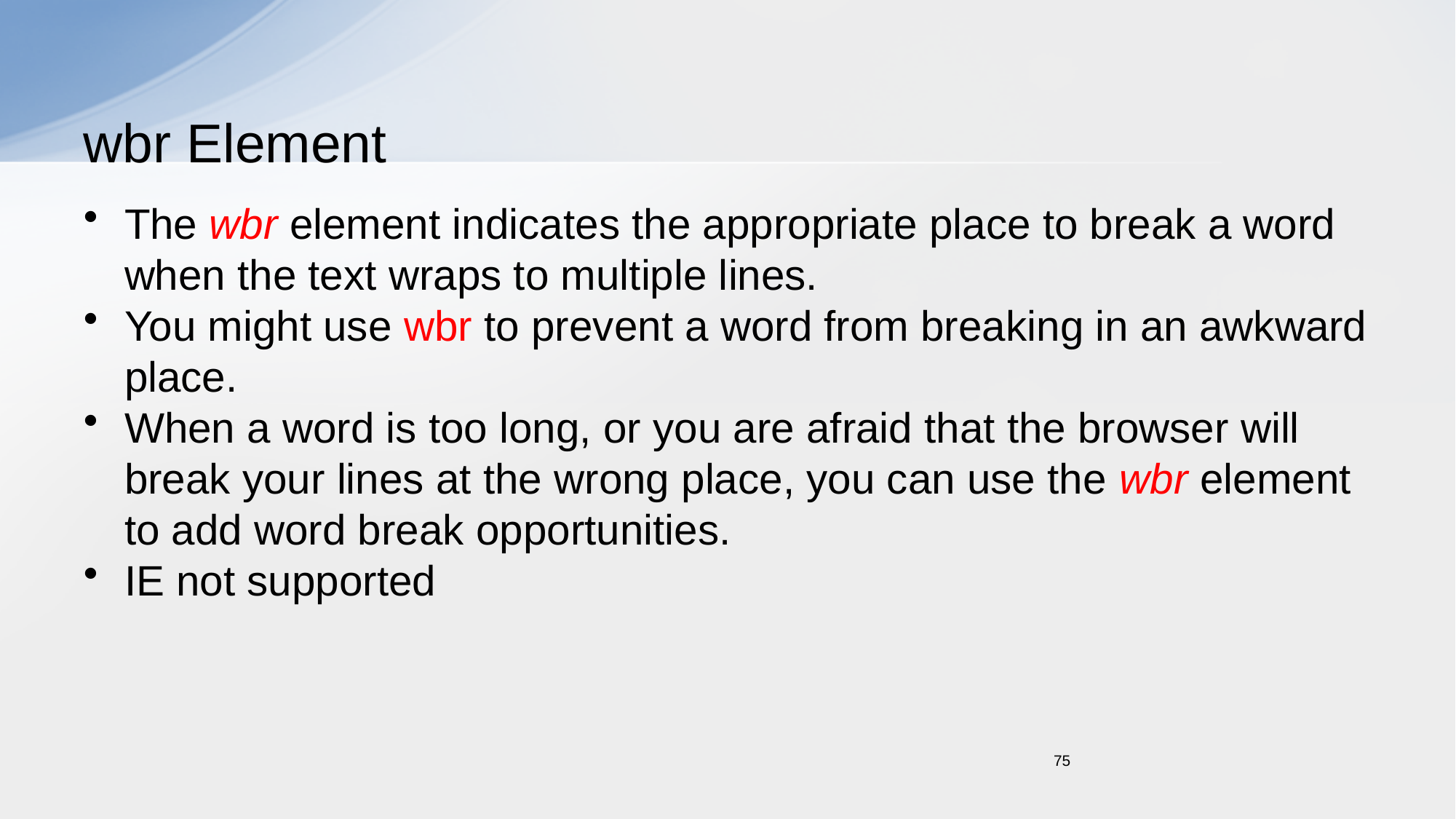

# wbr Element
The wbr element indicates the appropriate place to break a word when the text wraps to multiple lines.
You might use wbr to prevent a word from breaking in an awkward place.
When a word is too long, or you are afraid that the browser will break your lines at the wrong place, you can use the wbr element to add word break opportunities.
IE not supported
75